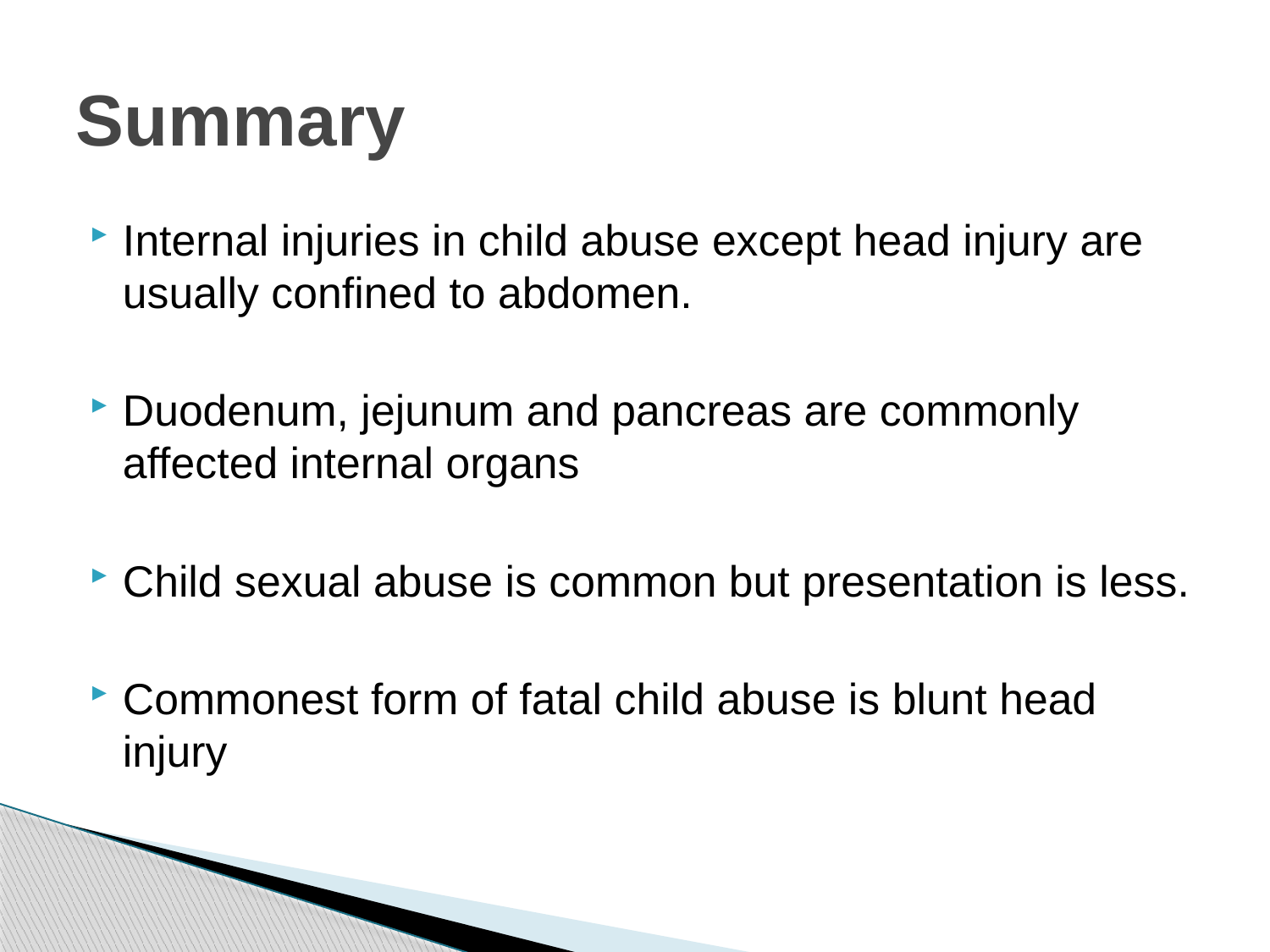

# Summary
Internal injuries in child abuse except head injury are usually confined to abdomen.

Duodenum, jejunum and pancreas are commonly affected internal organs

Child sexual abuse is common but presentation is less.

Commonest form of fatal child abuse is blunt head injury